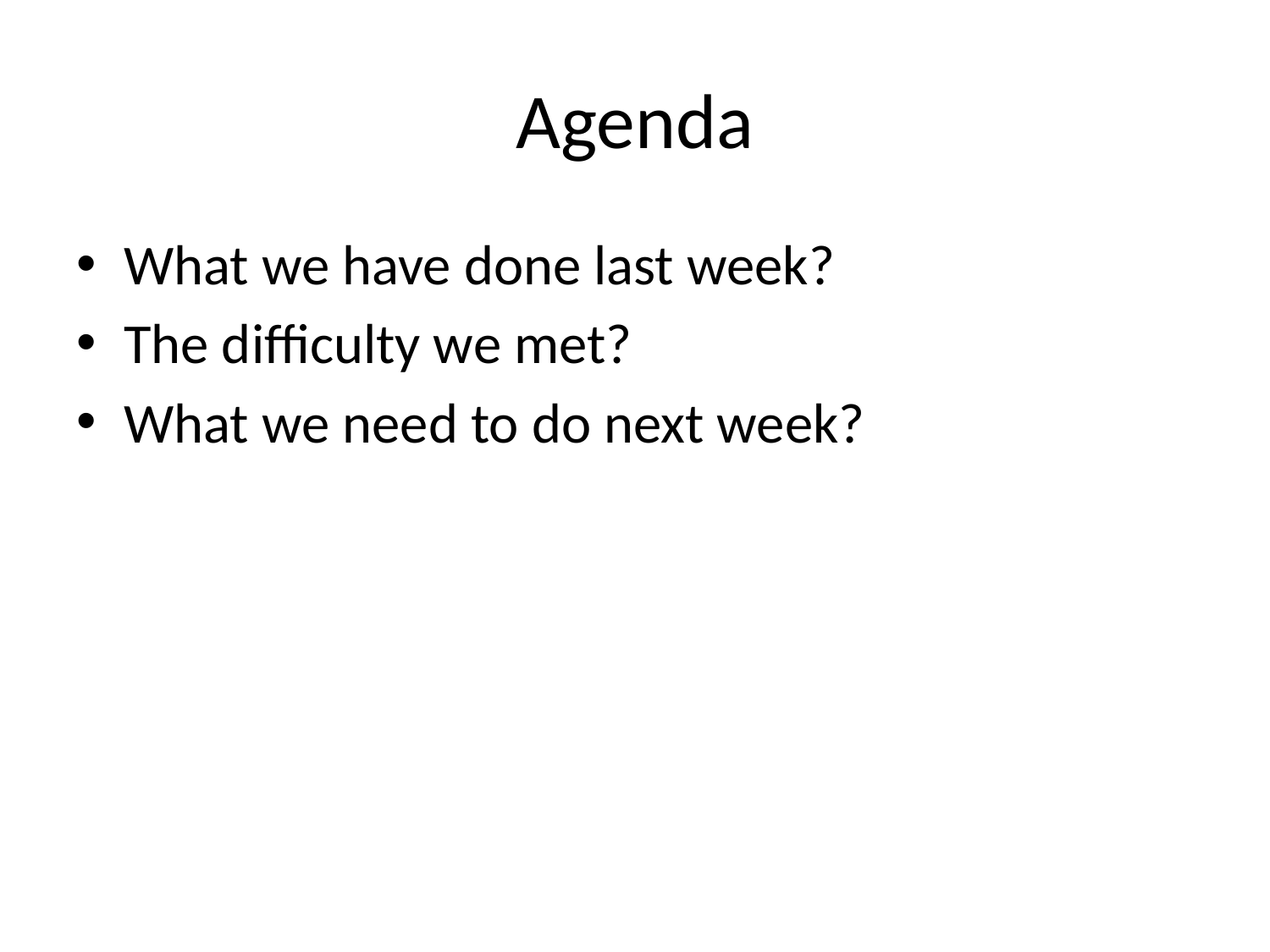

# Agenda
What we have done last week?
The difficulty we met?
What we need to do next week?